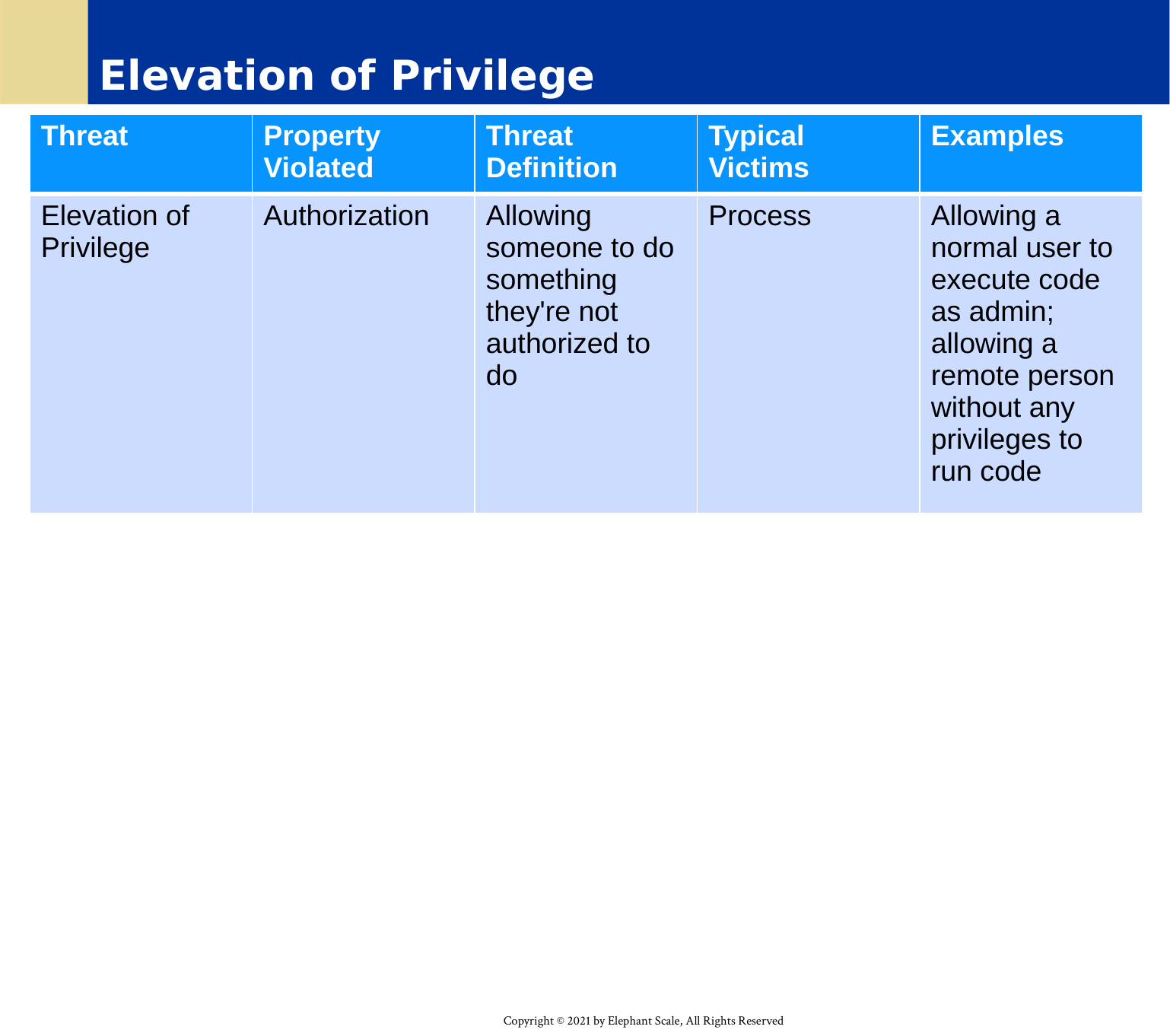

# Elevation of Privilege
| Threat | Property Violated | Threat Definition | Typical Victims | Examples |
| --- | --- | --- | --- | --- |
| Elevation of Privilege | Authorization | Allowing someone to do something they're not authorized to do | Process | Allowing a normal user to execute code as admin; allowing a remote person without any privileges to run code |

Copyright © 2021 by Elephant Scale, All Rights Reserved